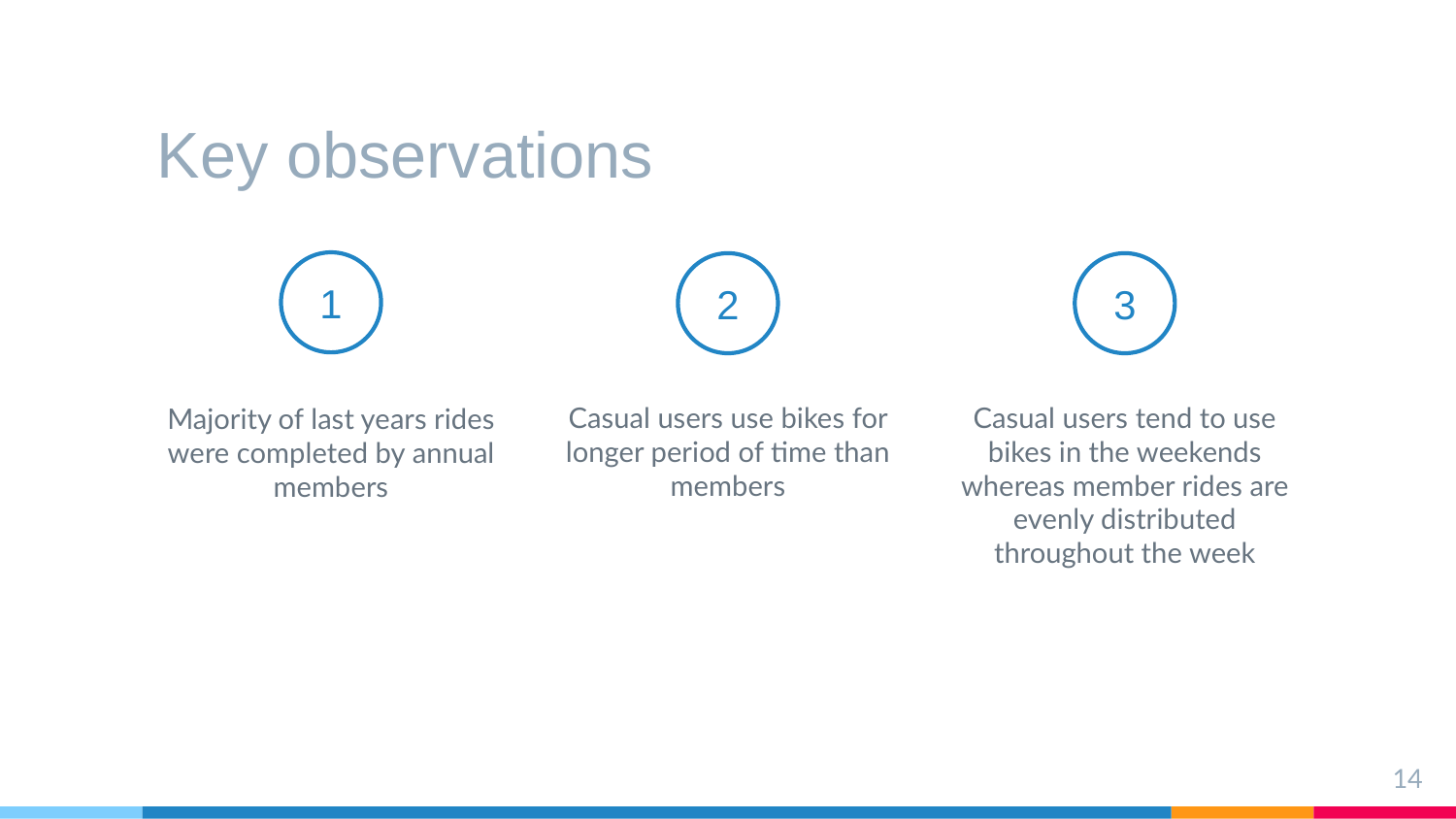

# Key observations
1
2
3
Casual users use bikes for longer period of time than members
Casual users tend to use bikes in the weekends whereas member rides are evenly distributed throughout the week
Majority of last years rides were completed by annual members
14